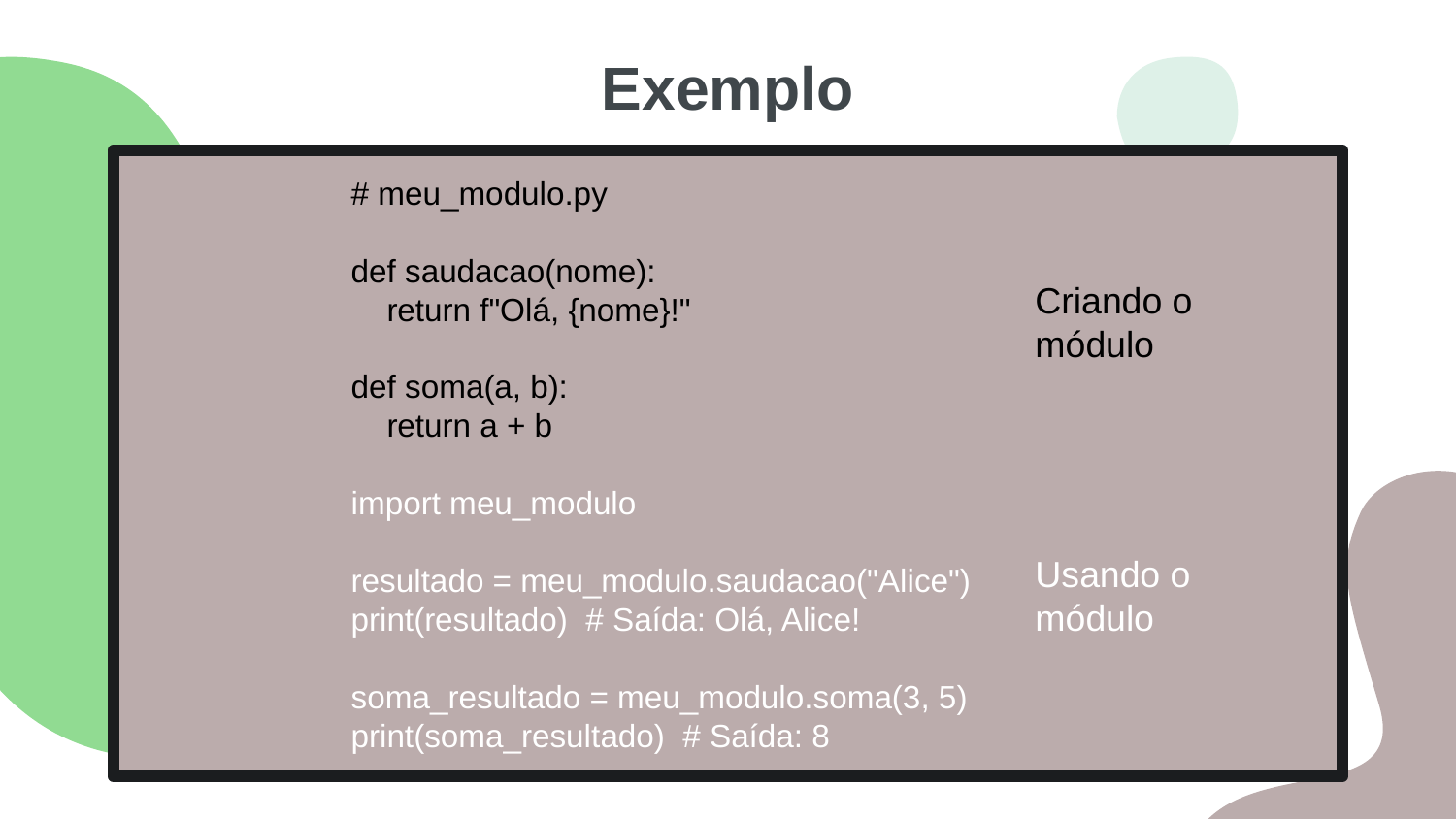

# Exemplo

# meu_modulo.py

def saudacao(nome):
    return f"Olá, {nome}!"

def soma(a, b):
    return a + b

import meu_modulo

resultado = meu_modulo.saudacao("Alice")
print(resultado)  # Saída: Olá, Alice!

soma_resultado = meu_modulo.soma(3, 5)
print(soma_resultado)  # Saída: 8

Criando o módulo
Usando o módulo